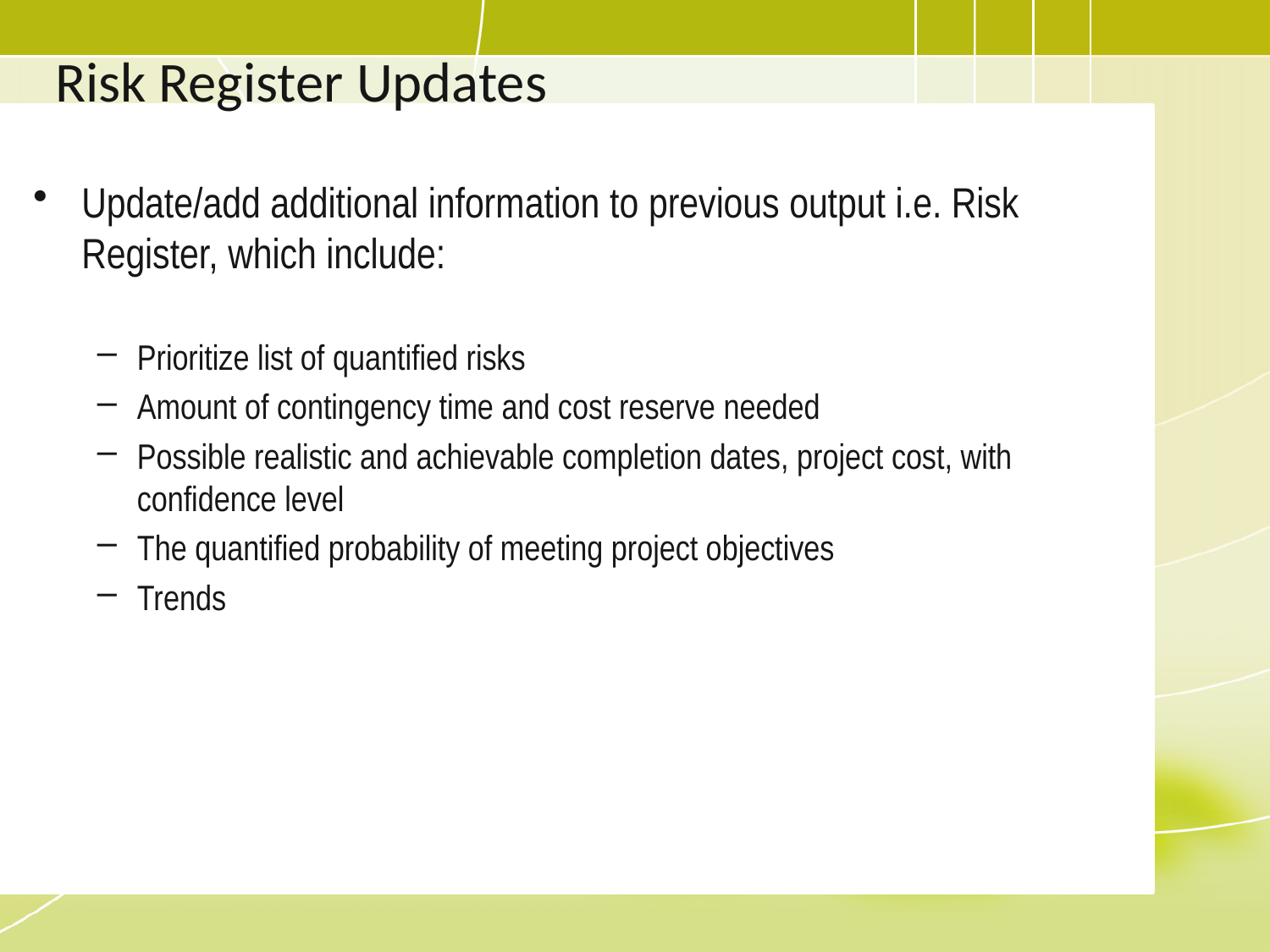

# Risk Register Updates
Update/add additional information to previous output i.e. Risk Register, which include:
Prioritize list of quantified risks
Amount of contingency time and cost reserve needed
Possible realistic and achievable completion dates, project cost, with confidence level
The quantified probability of meeting project objectives
Trends